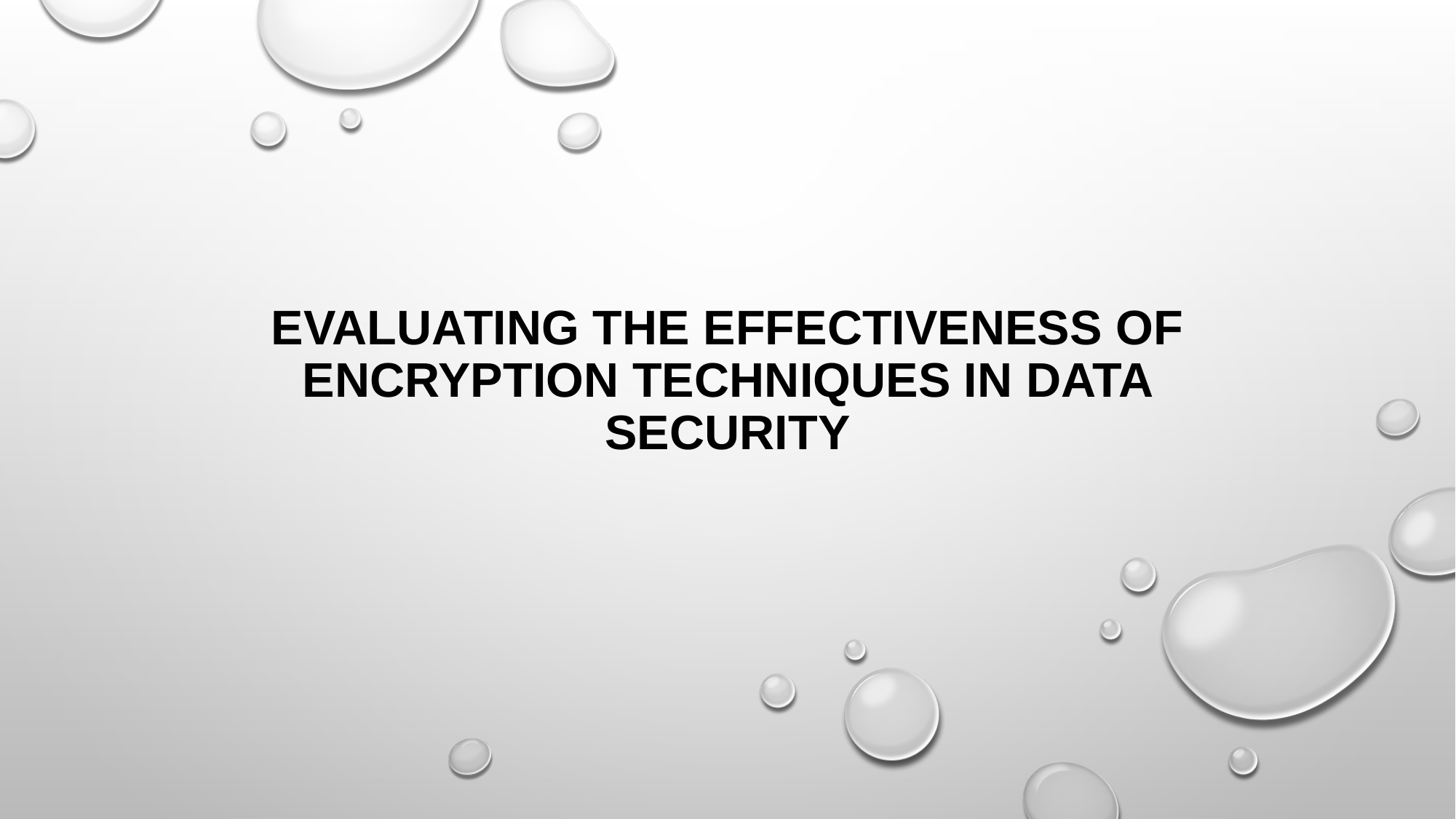

# Evaluating the Effectiveness of Encryption Techniques in Data Security